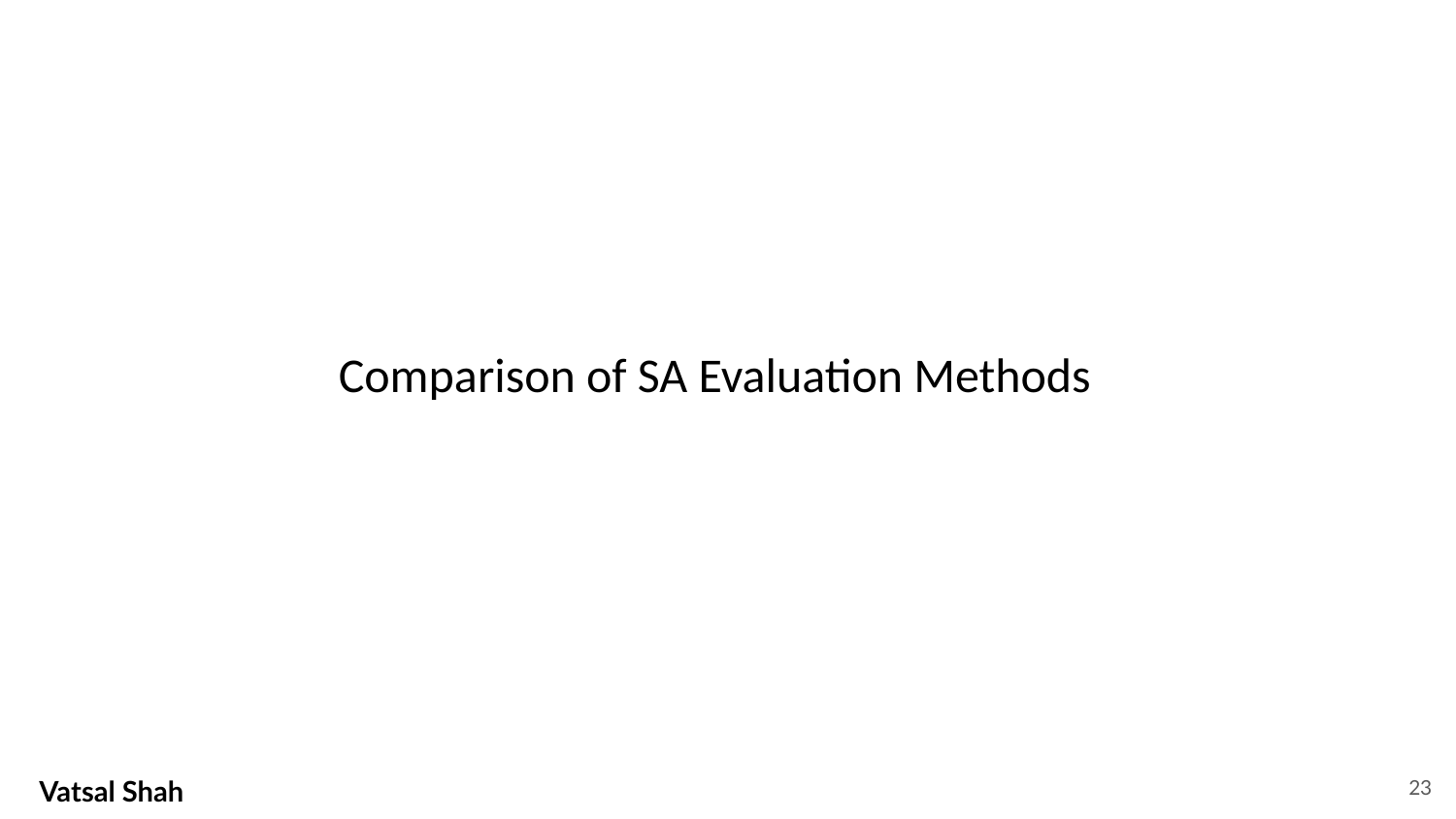

Comparison of SA Evaluation Methods
23
Vatsal Shah